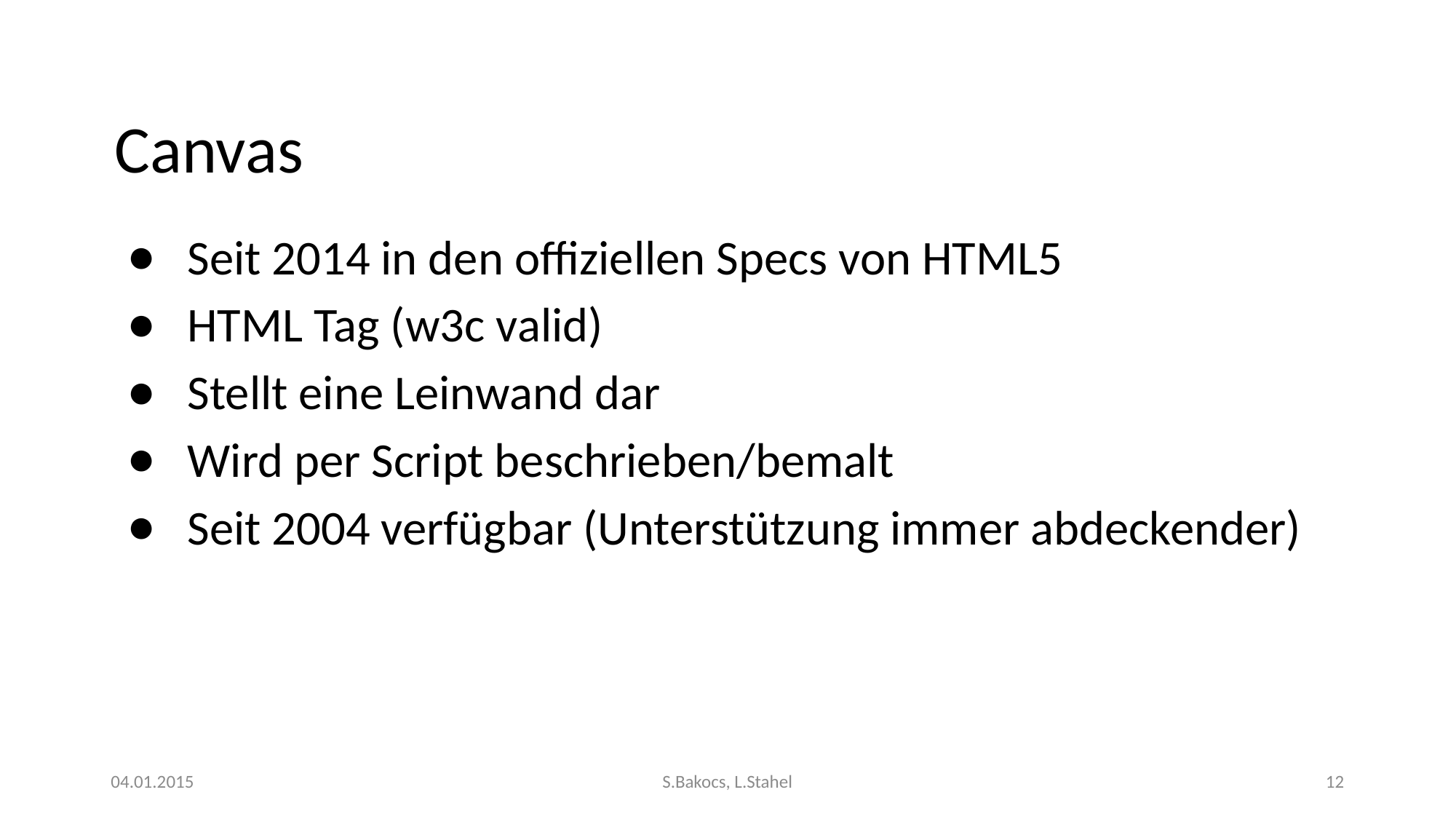

# Canvas
Seit 2014 in den offiziellen Specs von HTML5
HTML Tag (w3c valid)
Stellt eine Leinwand dar
Wird per Script beschrieben/bemalt
Seit 2004 verfügbar (Unterstützung immer abdeckender)

04.01.2015
S.Bakocs, L.Stahel
12